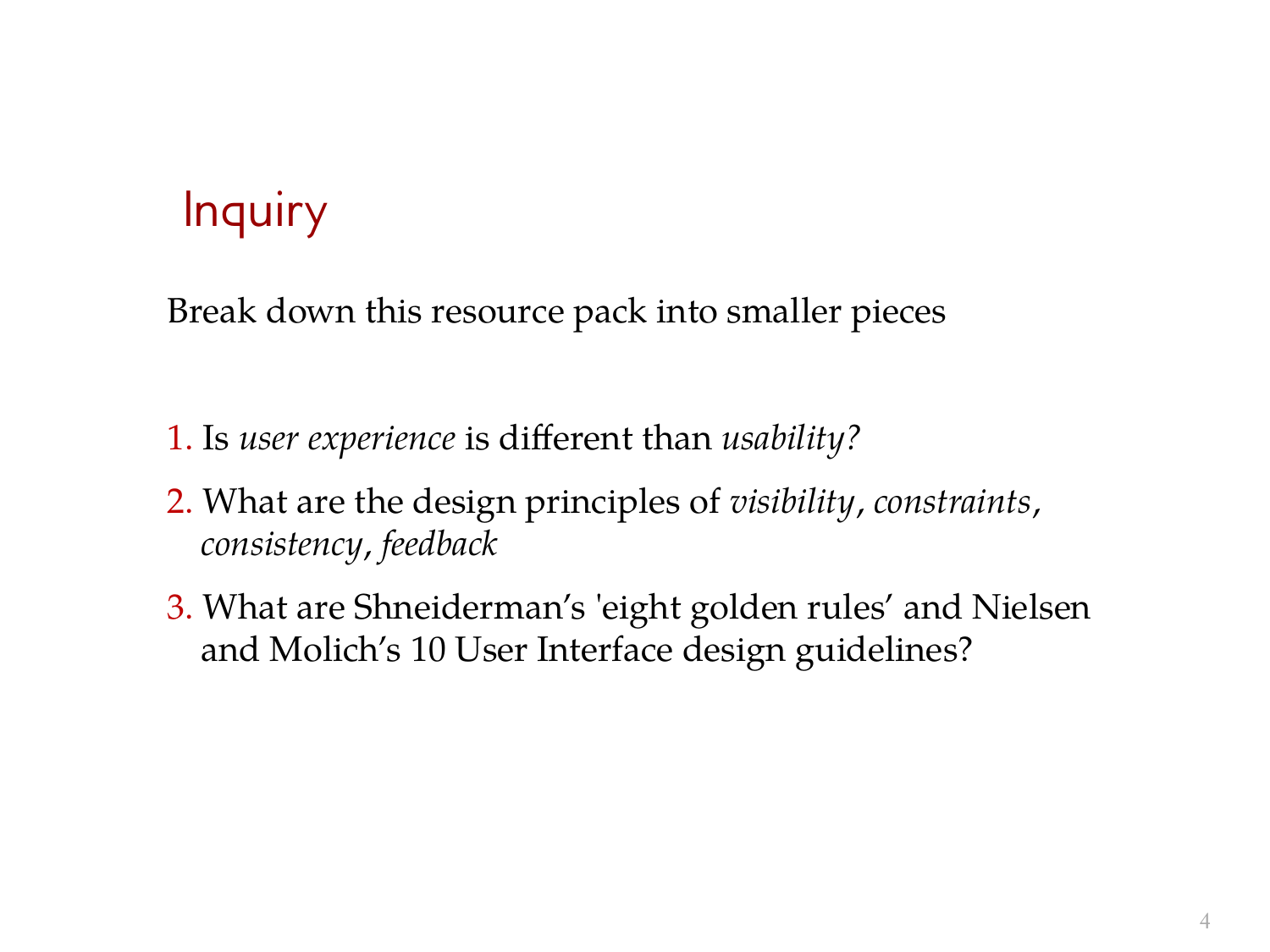

# Inquiry
Break down this resource pack into smaller pieces

1. Is user experience is different than usability?
2. What are the design principles of visibility, constraints, consistency, feedback
3. What are Shneiderman’s 'eight golden rules’ and Nielsen and Molich’s 10 User Interface design guidelines?

4